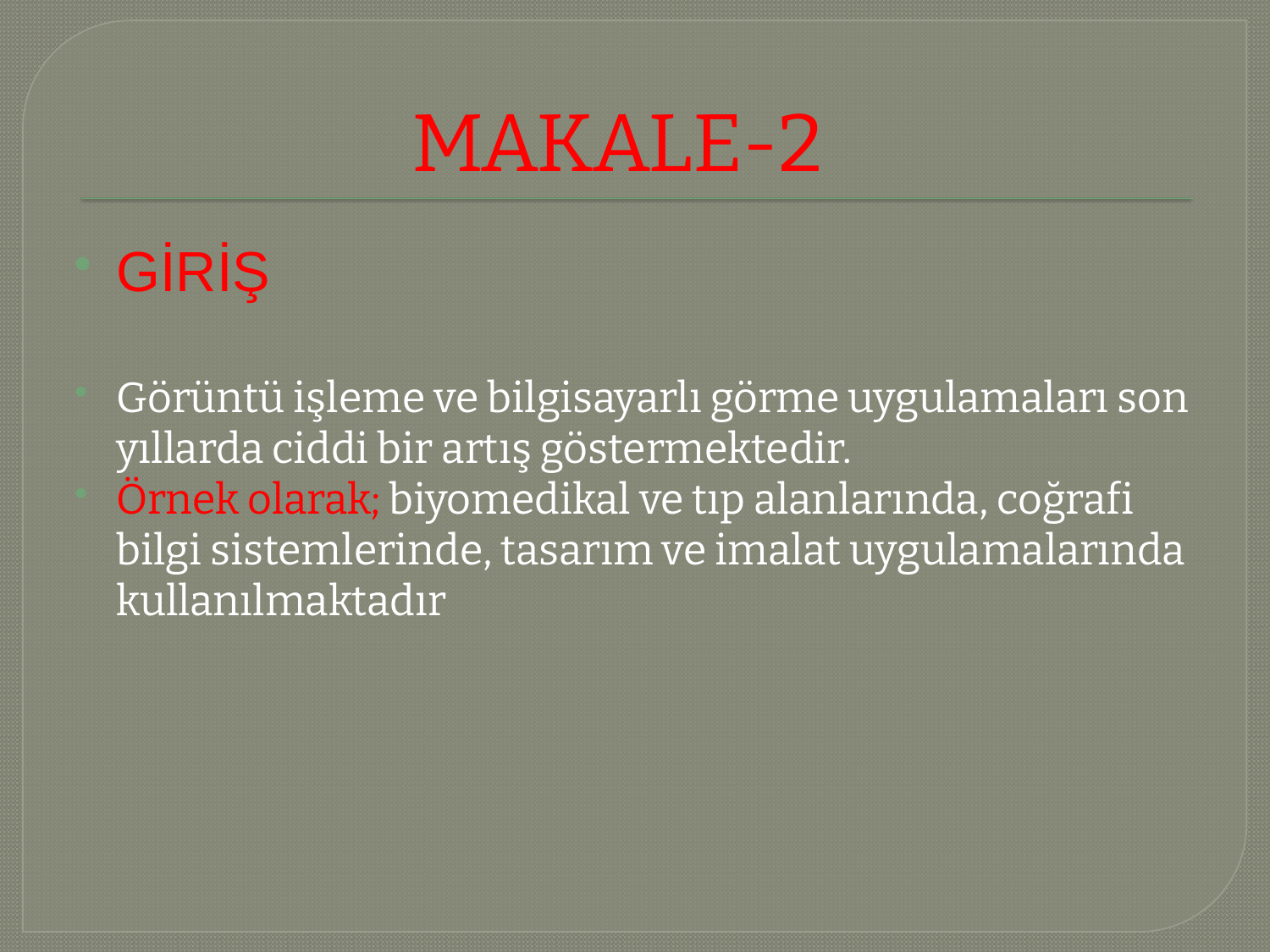

# MAKALE-2
GİRİŞ

Görüntü işleme ve bilgisayarlı görme uygulamaları son yıllarda ciddi bir artış göstermektedir.
Örnek olarak; biyomedikal ve tıp alanlarında, coğrafi bilgi sistemlerinde, tasarım ve imalat uygulamalarında kullanılmaktadır